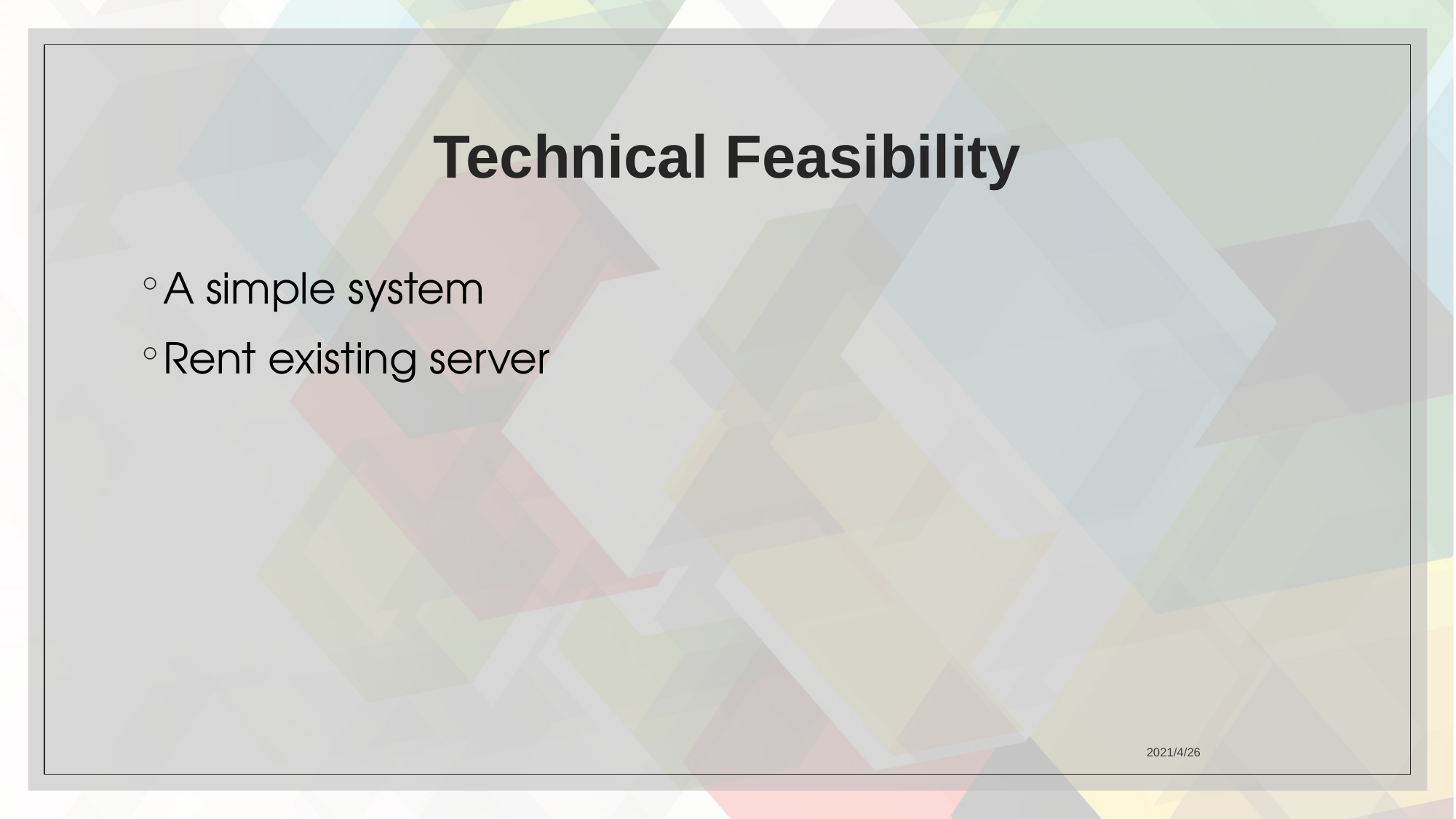

# Technical Feasibility
A simple system
Rent existing server
2021/4/26